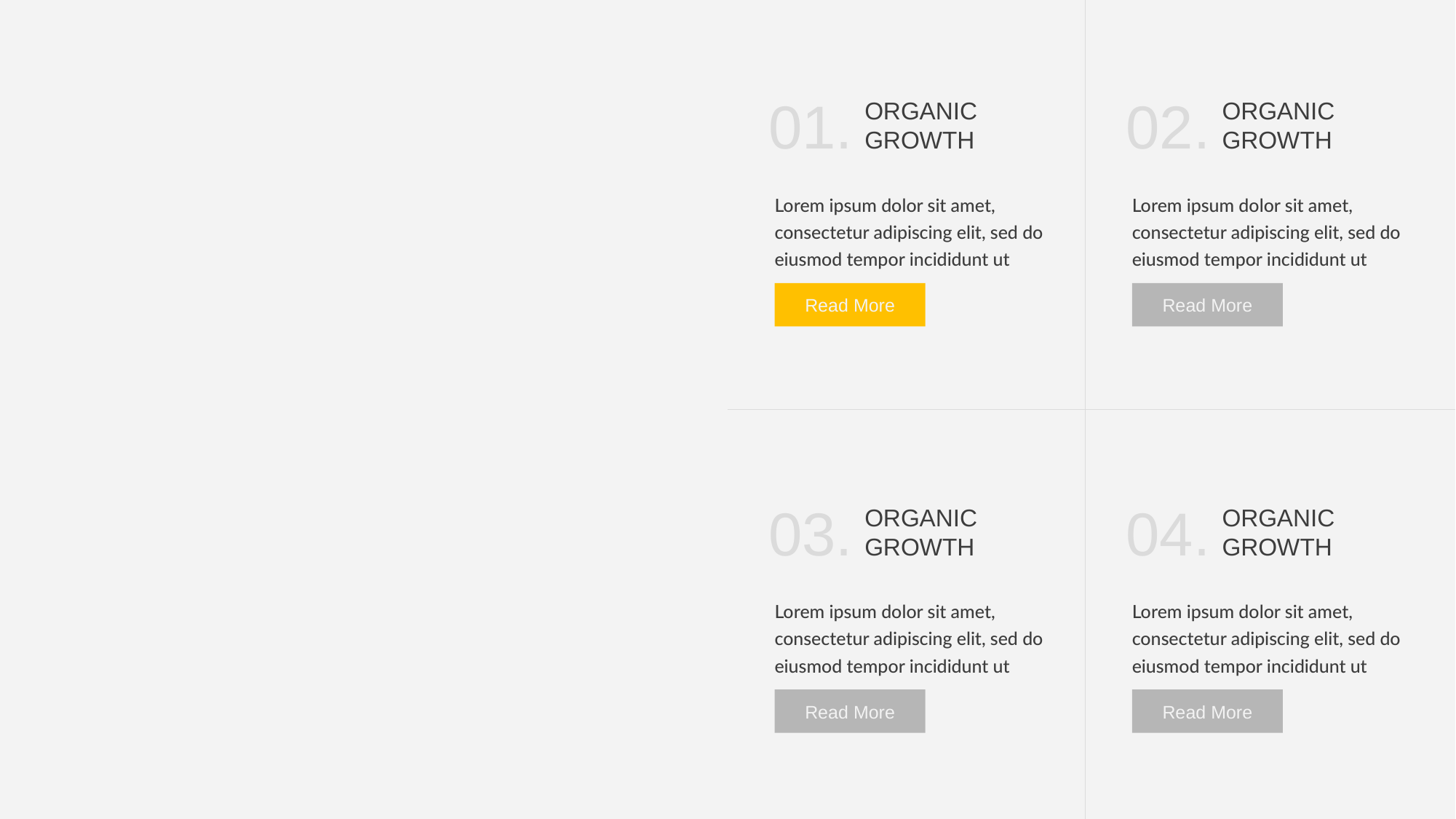

01.
02.
ORGANIC
GROWTH
ORGANIC
GROWTH
Lorem ipsum dolor sit amet, consectetur adipiscing elit, sed do eiusmod tempor incididunt ut
Lorem ipsum dolor sit amet, consectetur adipiscing elit, sed do eiusmod tempor incididunt ut
Read More
Read More
03.
04.
ORGANIC
GROWTH
ORGANIC
GROWTH
Lorem ipsum dolor sit amet, consectetur adipiscing elit, sed do eiusmod tempor incididunt ut
Lorem ipsum dolor sit amet, consectetur adipiscing elit, sed do eiusmod tempor incididunt ut
Read More
Read More